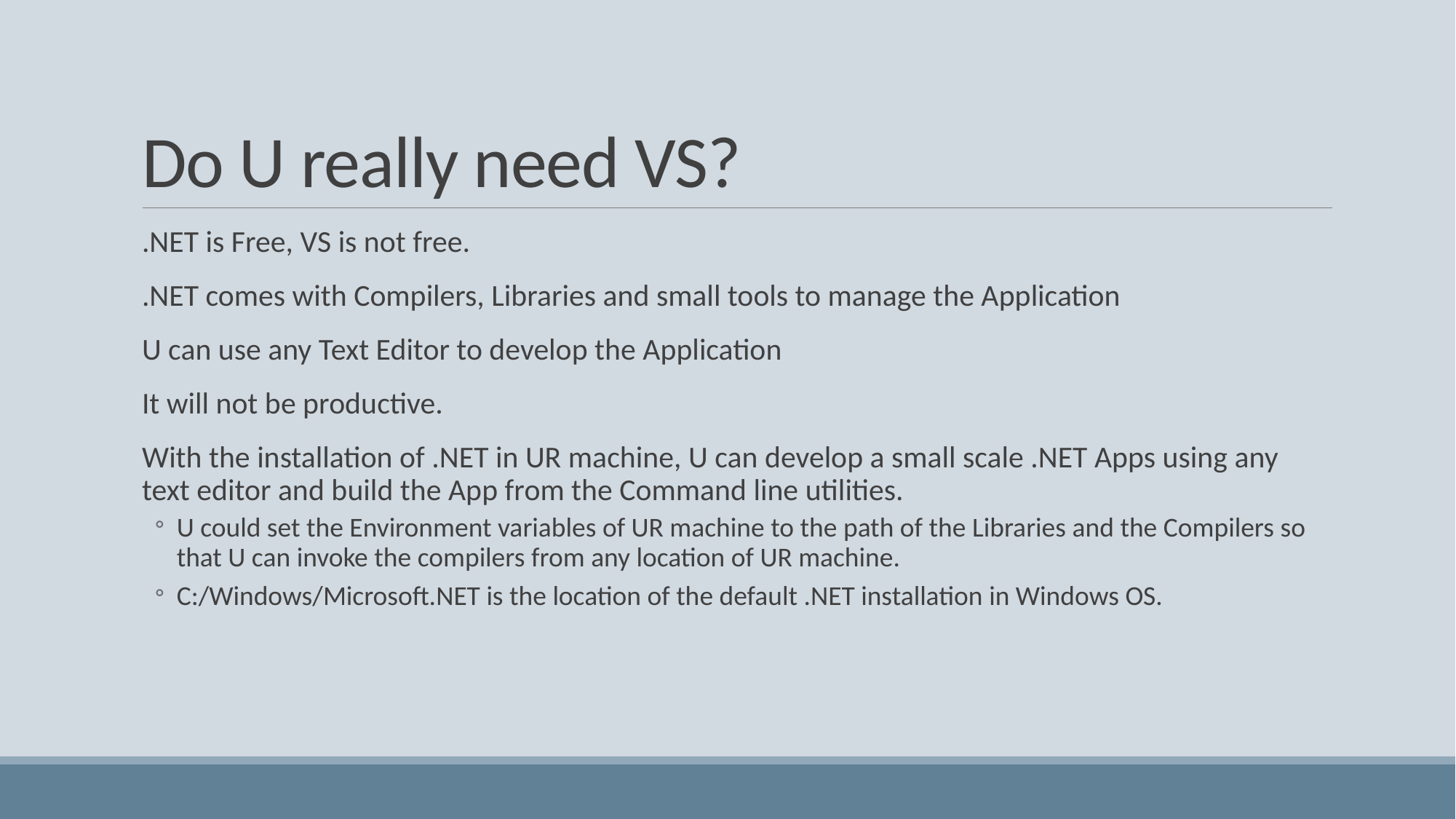

# Do U really need VS?
.NET is Free, VS is not free.
.NET comes with Compilers, Libraries and small tools to manage the Application
U can use any Text Editor to develop the Application
It will not be productive.
With the installation of .NET in UR machine, U can develop a small scale .NET Apps using any text editor and build the App from the Command line utilities.
U could set the Environment variables of UR machine to the path of the Libraries and the Compilers so that U can invoke the compilers from any location of UR machine.
C:/Windows/Microsoft.NET is the location of the default .NET installation in Windows OS.